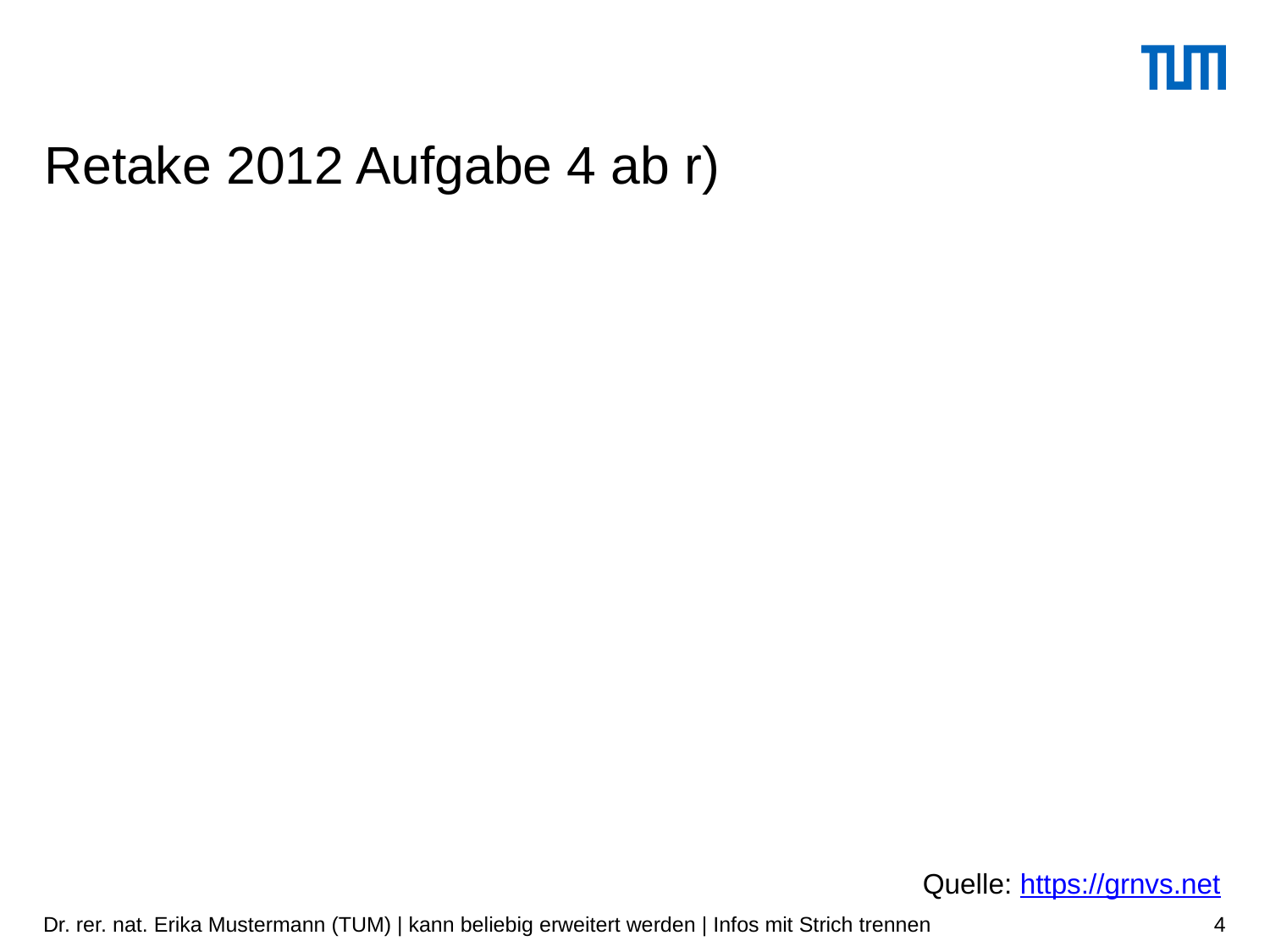

# Retake 2012 Aufgabe 4 ab r)

Quelle: https://grnvs.net
Dr. rer. nat. Erika Mustermann (TUM) | kann beliebig erweitert werden | Infos mit Strich trennen
4